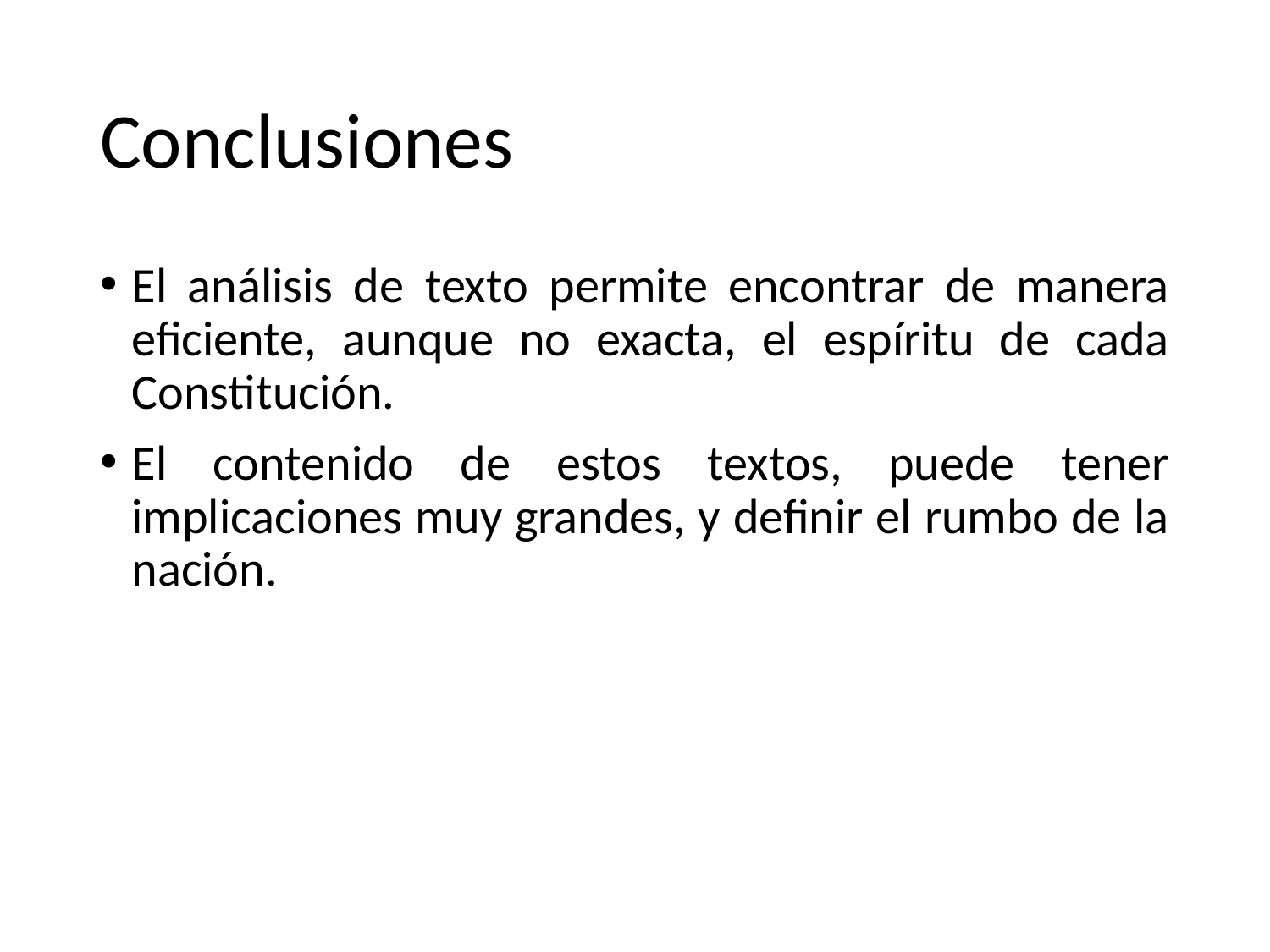

# Conclusiones
El análisis de texto permite encontrar de manera eficiente, aunque no exacta, el espíritu de cada Constitución.
El contenido de estos textos, puede tener implicaciones muy grandes, y definir el rumbo de la nación.